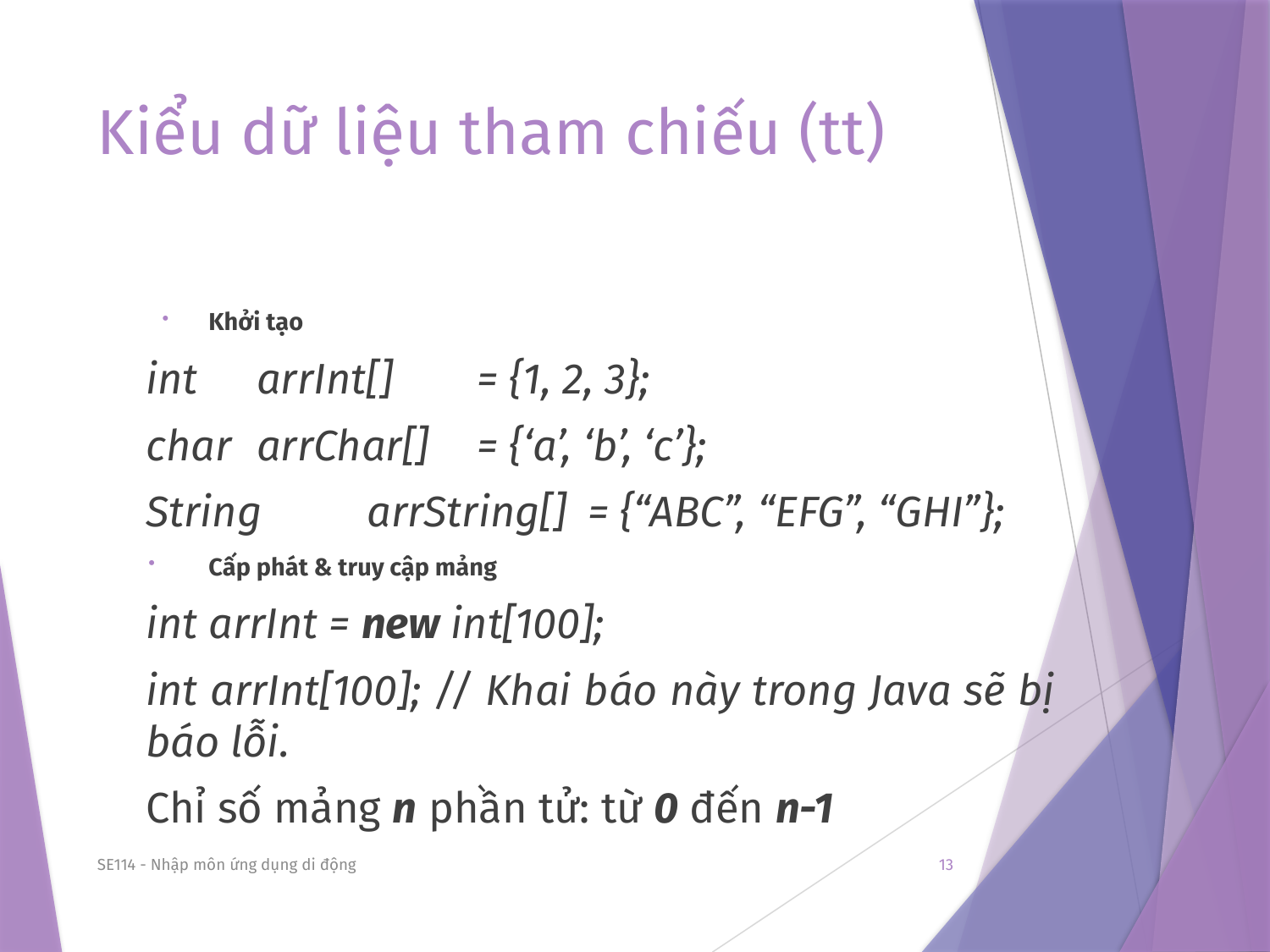

# Kiểu dữ liệu tham chiếu (tt)
 Khởi tạo
	int	arrInt[] 	= {1, 2, 3};
	char	arrChar[]	= {‘a’, ‘b’, ‘c’};
	String	arrString[]	= {“ABC”, “EFG”, “GHI”};
 Cấp phát & truy cập mảng
	int arrInt = new int[100];
	int arrInt[100]; // Khai báo này trong Java sẽ bị báo lỗi.
	Chỉ số mảng n phần tử: từ 0 đến n-1

SE114 - Nhập môn ứng dụng di động
13